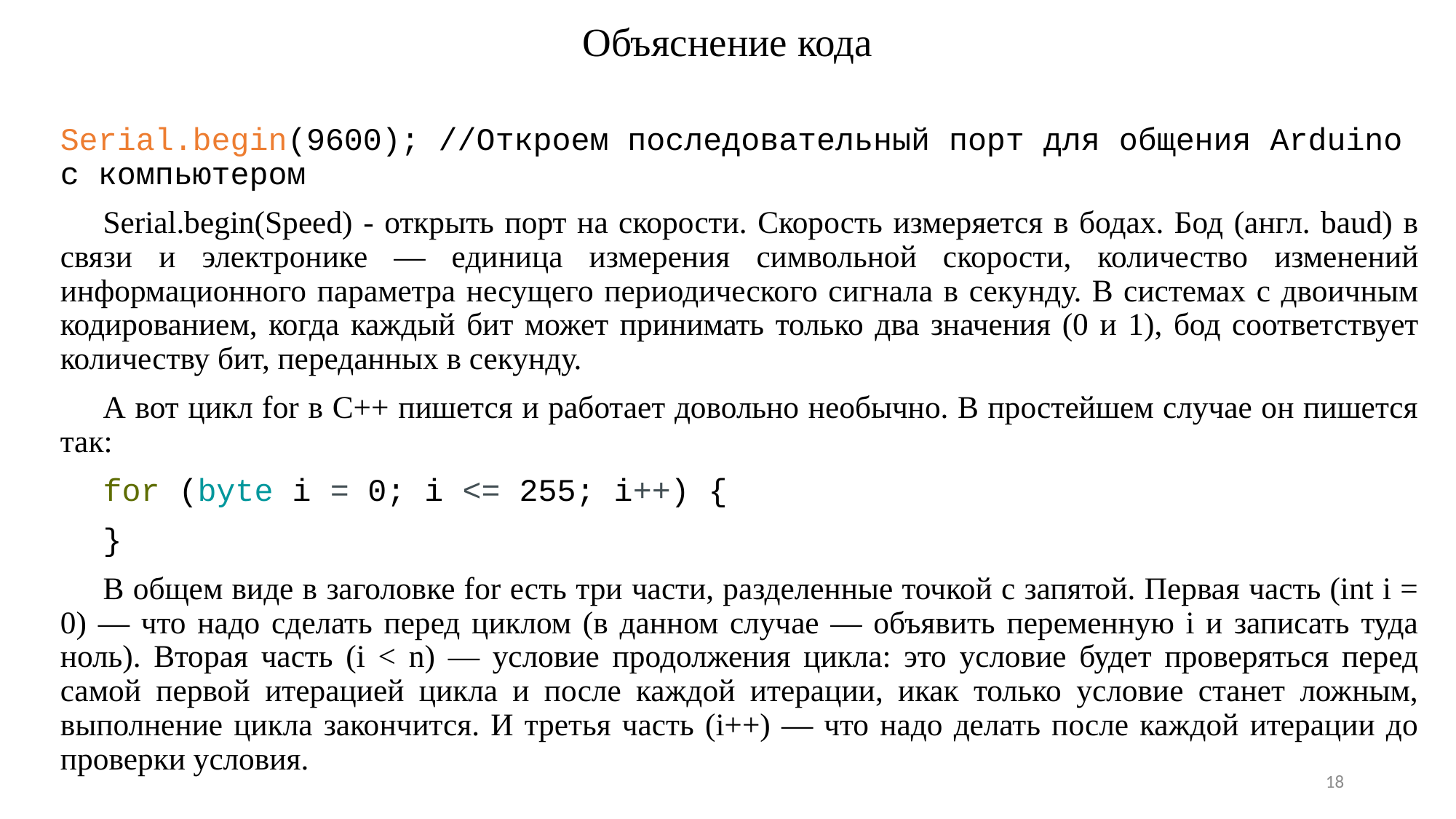

# Объяснение кода

Serial.begin(9600); //Откроем последовательный порт для общения Arduino с компьютером
Serial.begin(Speed) - открыть порт на скорости. Скорость измеряется в бодах. Бод (англ. baud) в связи и электронике — единица измерения символьной скорости, количество изменений информационного параметра несущего периодического сигнала в секунду. В системах с двоичным кодированием, когда каждый бит может принимать только два значения (0 и 1), бод соответствует количеству бит, переданных в секунду.
А вот цикл for в C++ пишется и работает довольно необычно. В простейшем случае он пишется так:
for (byte i = 0; i <= 255; i++) {
}
В общем виде в заголовке for есть три части, разделенные точкой с запятой. Первая часть (int i = 0) — что надо сделать перед циклом (в данном случае — объявить переменную i и записать туда ноль). Вторая часть (i < n) — условие продолжения цикла: это условие будет проверяться перед самой первой итерацией цикла и после каждой итерации, икак только условие станет ложным, выполнение цикла закончится. И третья часть (i++) — что надо делать после каждой итерации до проверки условия.

18